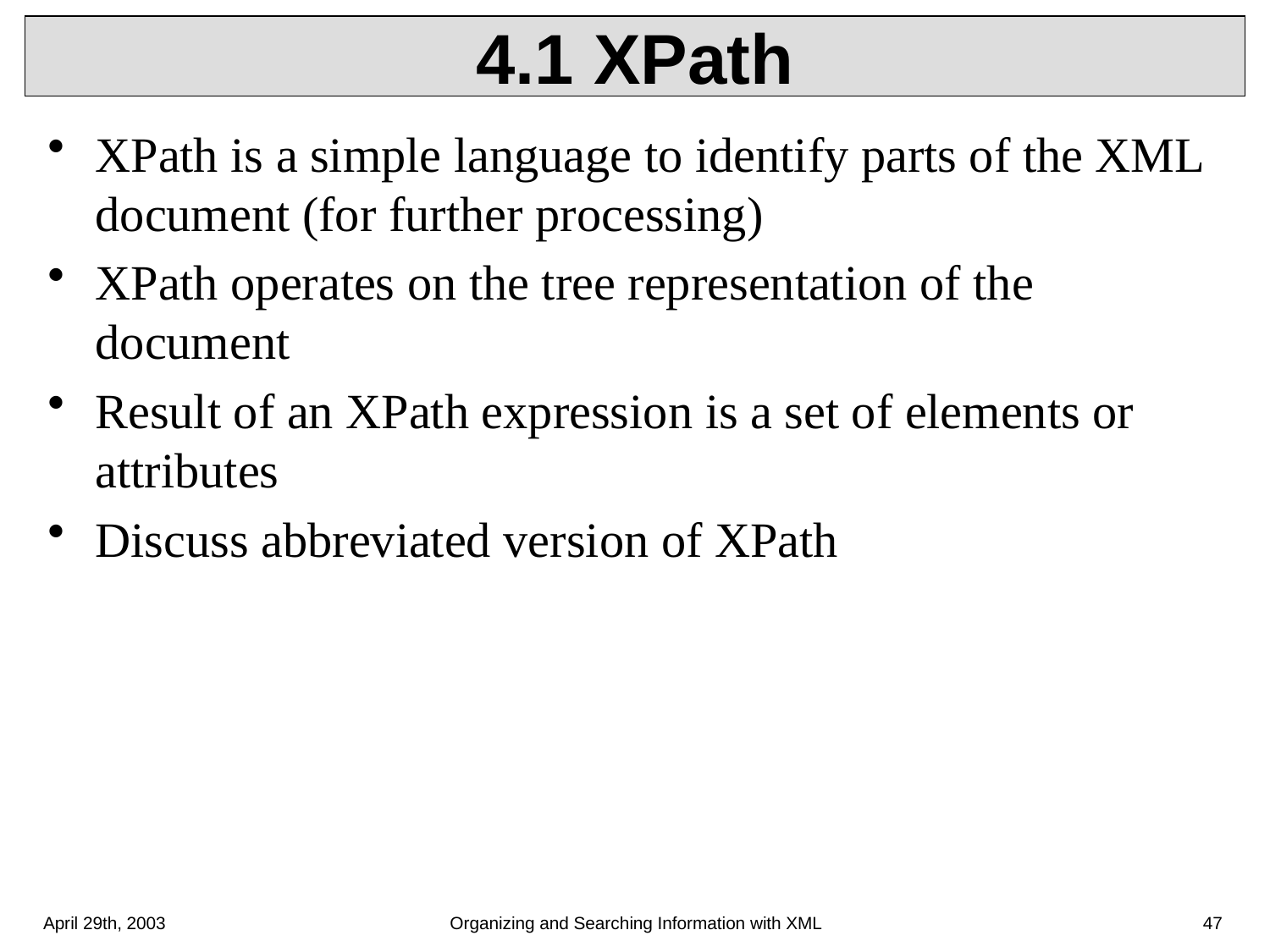

# 4.1 XPath
XPath is a simple language to identify parts of the XML document (for further processing)
XPath operates on the tree representation of the document
Result of an XPath expression is a set of elements or attributes
Discuss abbreviated version of XPath
April 29th, 2003
Organizing and Searching Information with XML
47